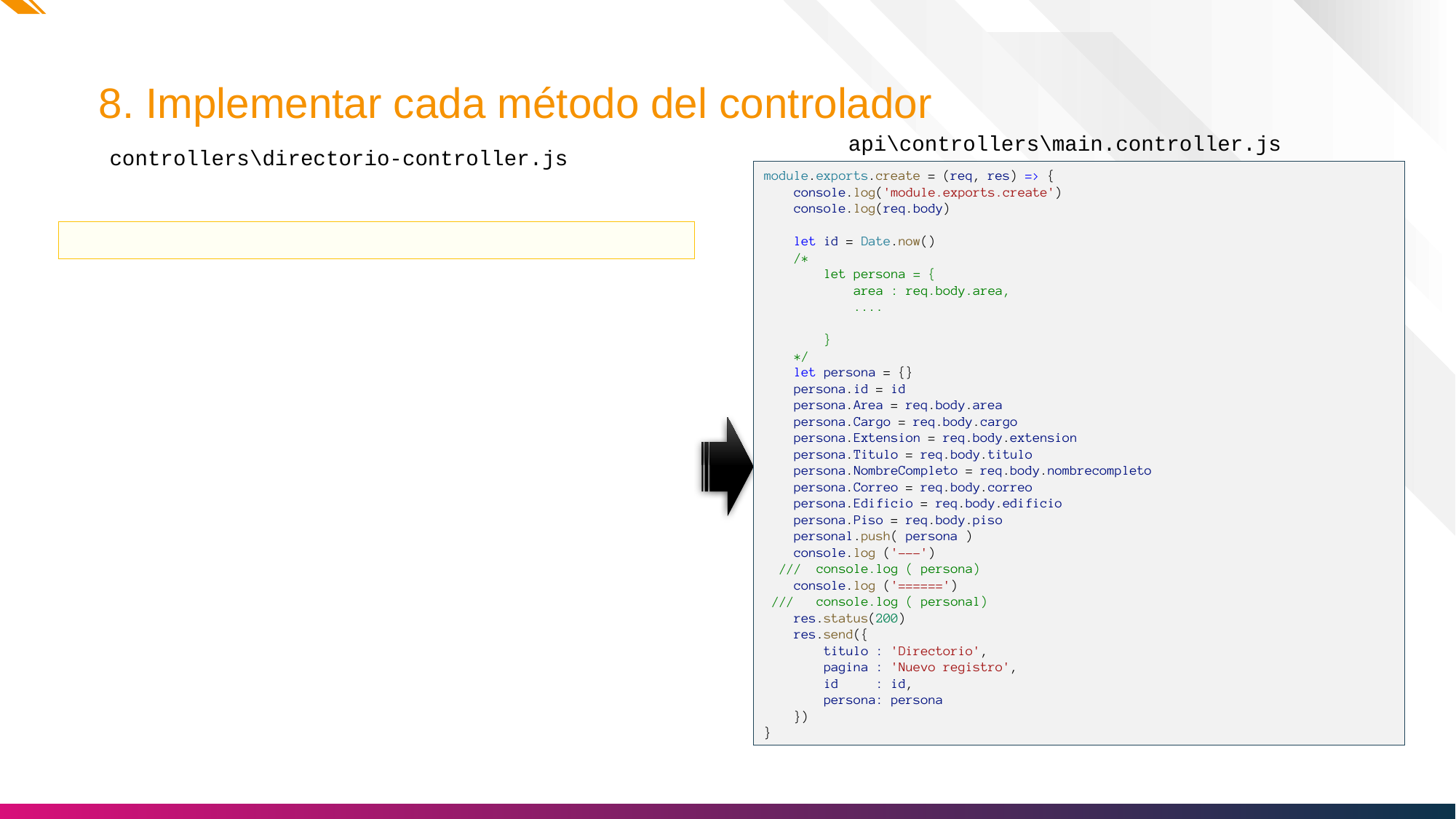

# 8. Implementar cada método del controlador
api\controllers\main.controller.js
controllers\directorio-controller.js
module.exports.create = (req, res) => {
    console.log('module.exports.create')
    console.log(req.body)

    let id = Date.now()
    /*
        let persona = {
            area : req.body.area,
            ....
        }
    */
    let persona = {}
    persona.id = id
    persona.Area = req.body.area
    persona.Cargo = req.body.cargo
    persona.Extension = req.body.extension
    persona.Titulo = req.body.titulo
    persona.NombreCompleto = req.body.nombrecompleto
    persona.Correo = req.body.correo
    persona.Edificio = req.body.edificio
    persona.Piso = req.body.piso
    personal.push( persona )
    console.log ('---')
  ///  console.log ( persona)
    console.log ('======')
 ///   console.log ( personal)
    res.status(200)
    res.send({
        titulo : 'Directorio',
        pagina : 'Nuevo registro',
        id     : id,
        persona: persona
    })
}